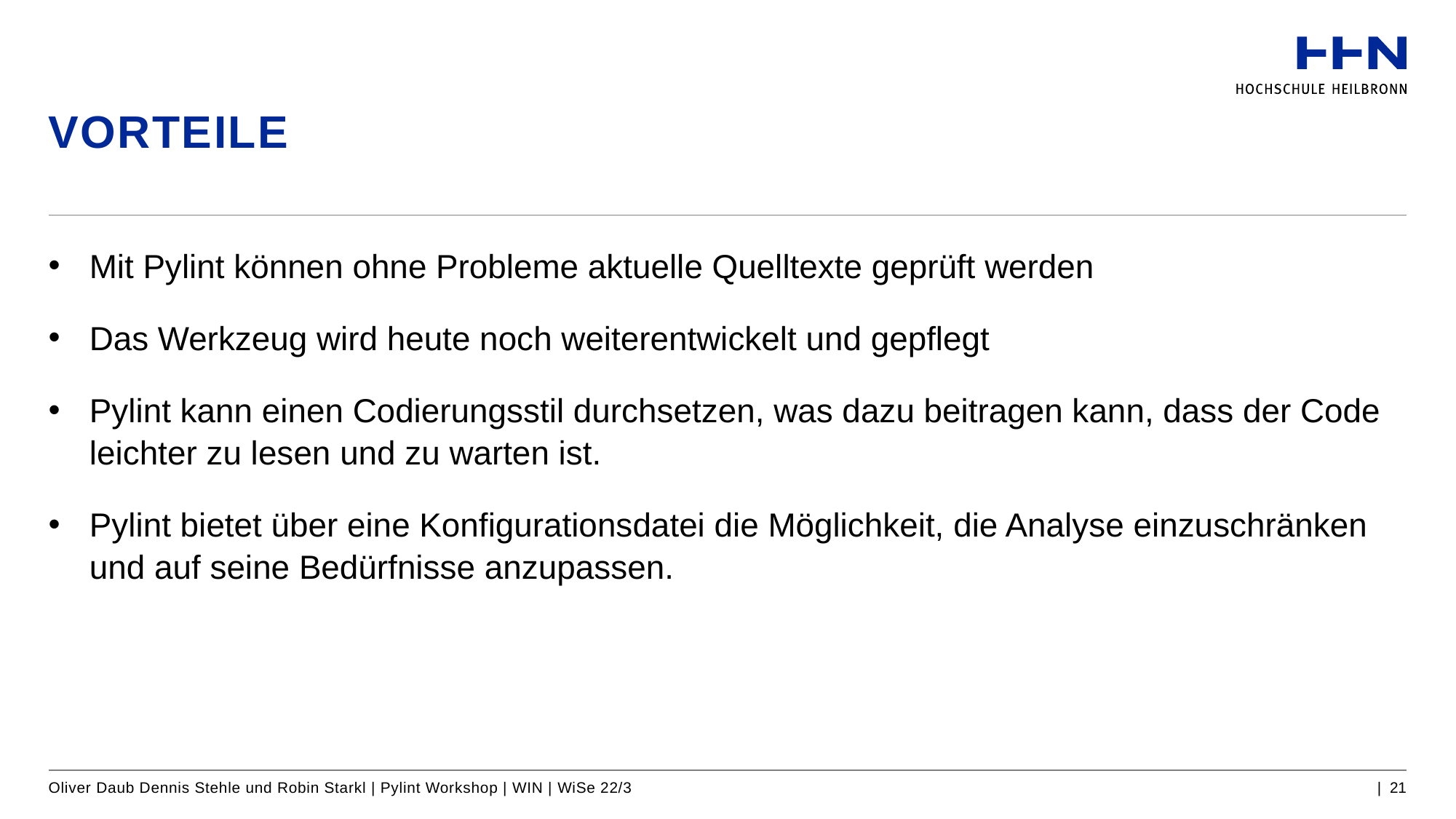

# Vorteile
Mit Pylint können ohne Probleme aktuelle Quelltexte geprüft werden
Das Werkzeug wird heute noch weiterentwickelt und gepflegt
Pylint kann einen Codierungsstil durchsetzen, was dazu beitragen kann, dass der Code leichter zu lesen und zu warten ist.
Pylint bietet über eine Konfigurationsdatei die Möglichkeit, die Analyse einzuschränken und auf seine Bedürfnisse anzupassen.
Oliver Daub Dennis Stehle und Robin Starkl | Pylint Workshop | WIN | WiSe 22/3
|  21